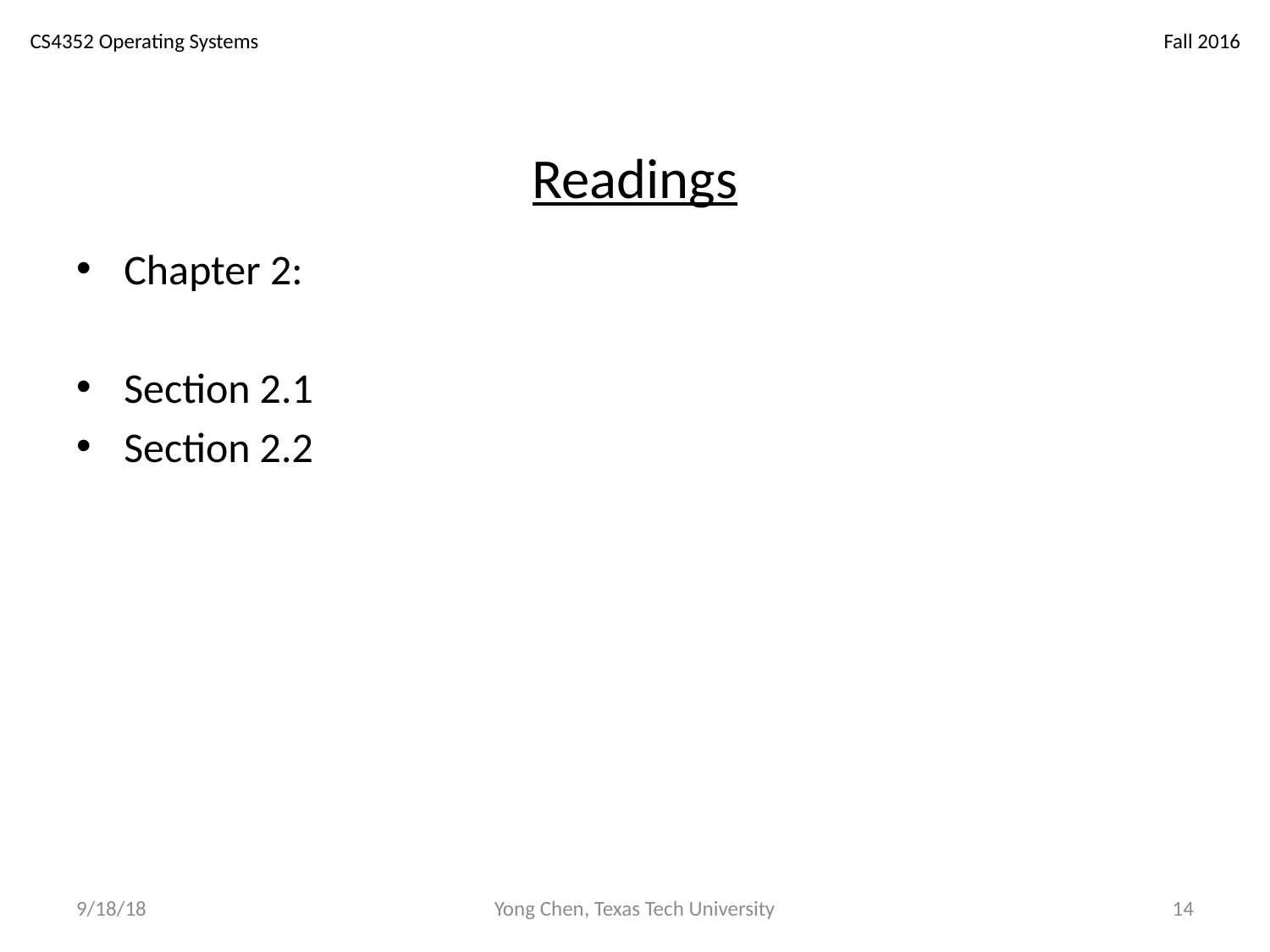

# Readings
Chapter 2:

Section 2.1
Section 2.2

9/18/18
Yong Chen, Texas Tech University
14